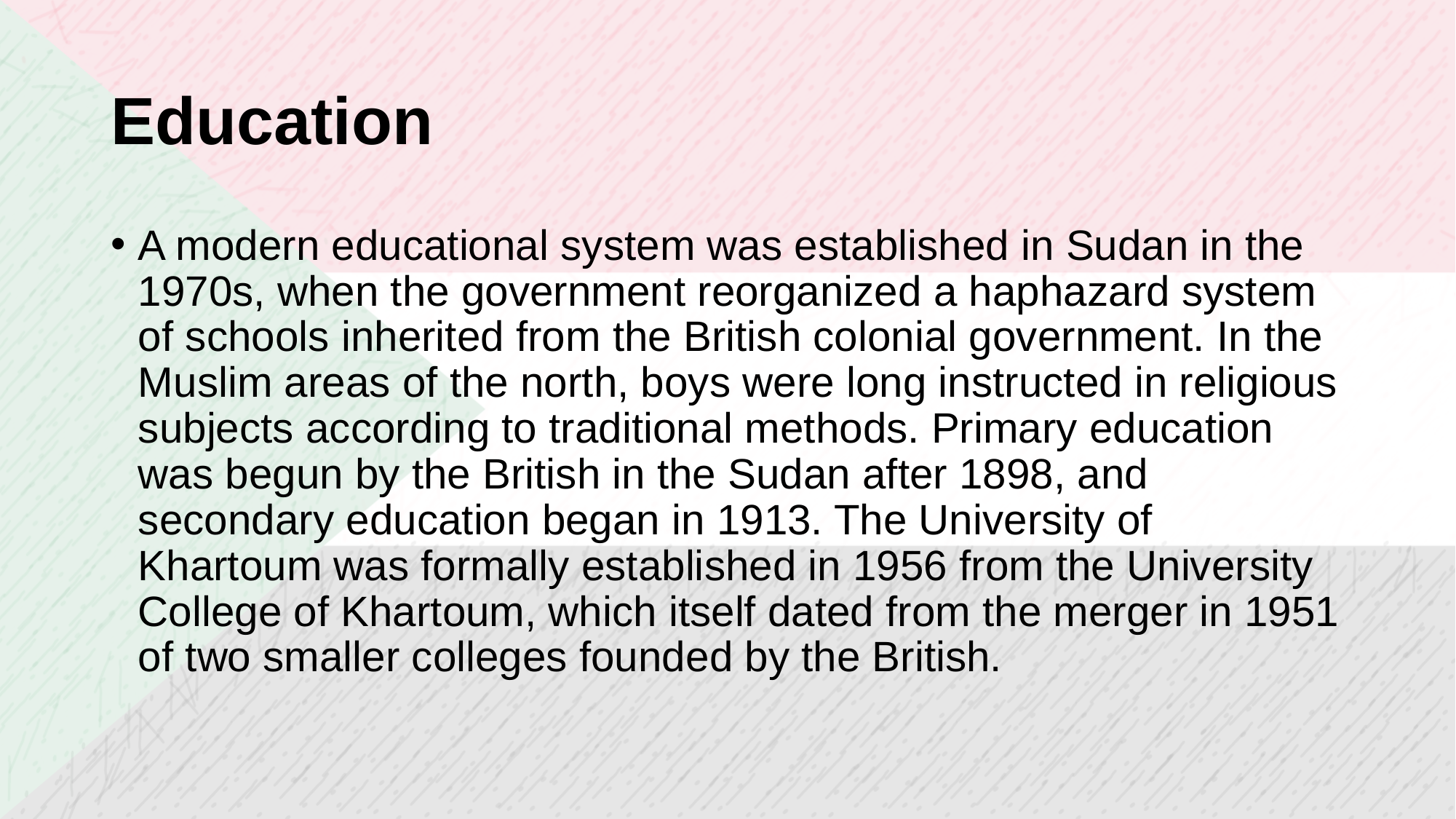

# Education
A modern educational system was established in Sudan in the 1970s, when the government reorganized a haphazard system of schools inherited from the British colonial government. In the Muslim areas of the north, boys were long instructed in religious subjects according to traditional methods. Primary education was begun by the British in the Sudan after 1898, and secondary education began in 1913. The University of Khartoum was formally established in 1956 from the University College of Khartoum, which itself dated from the merger in 1951 of two smaller colleges founded by the British.